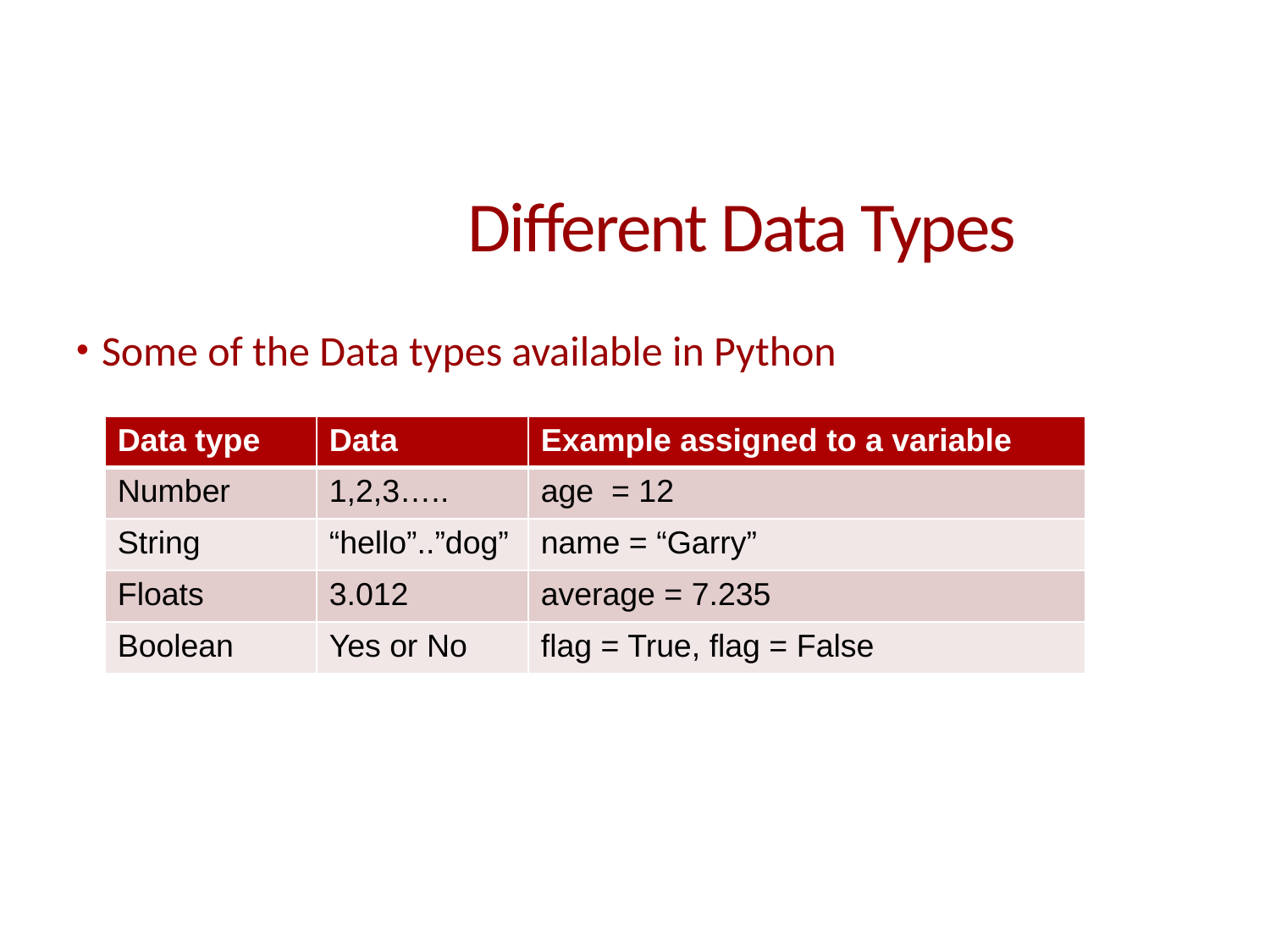

# Different Data Types
Some of the Data types available in Python

| Data type | Data | Example assigned to a variable |
| --- | --- | --- |
| Number | 1,2,3….. | age = 12 |
| String | “hello”..”dog” | name = “Garry” |
| Floats | 3.012 | average = 7.235 |
| Boolean | Yes or No | flag = True, flag = False |